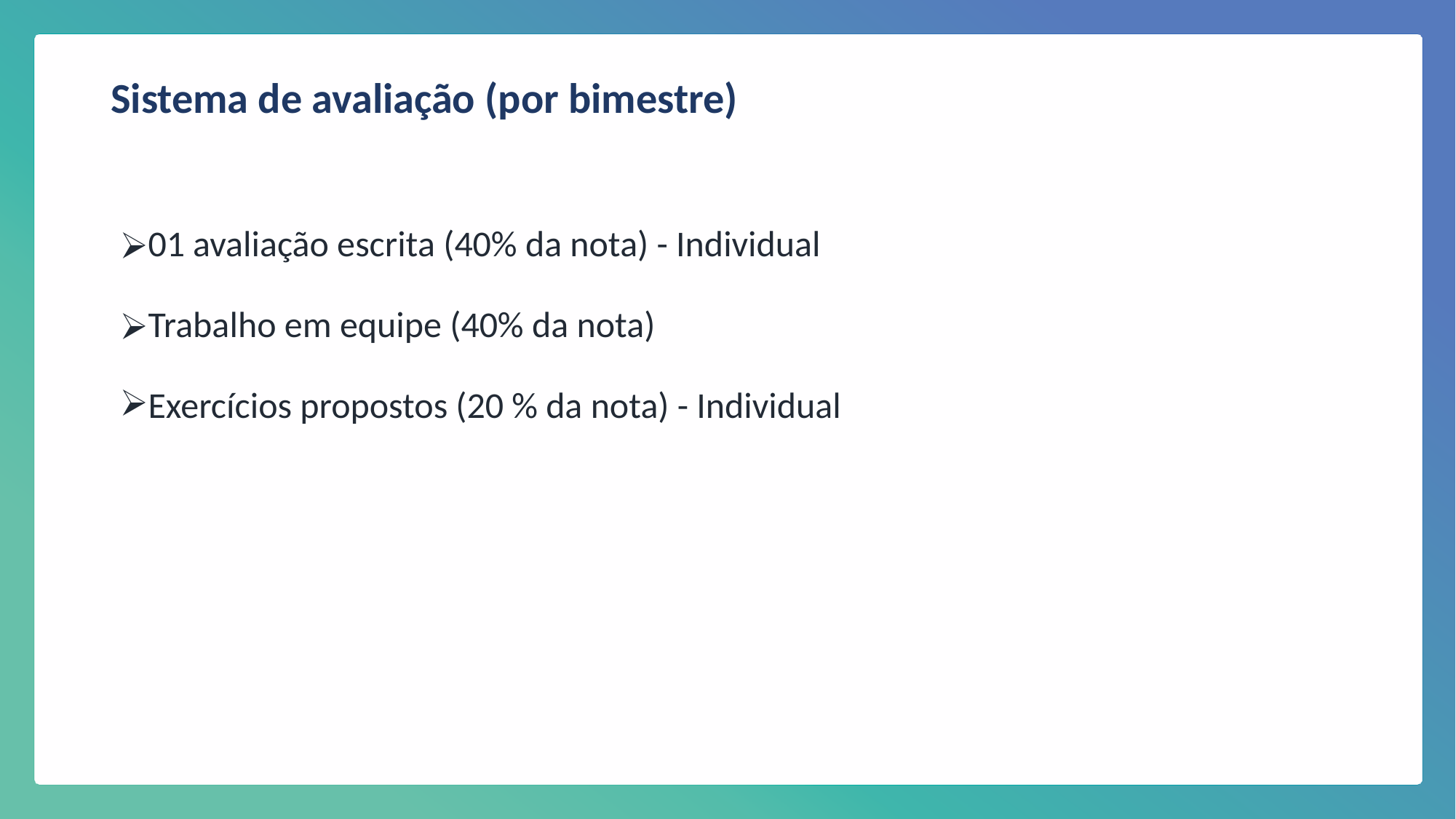

Sistema de avaliação (por bimestre)

01 avaliação escrita (40% da nota) - Individual
Trabalho em equipe (40% da nota)
Exercícios propostos (20 % da nota) - Individual